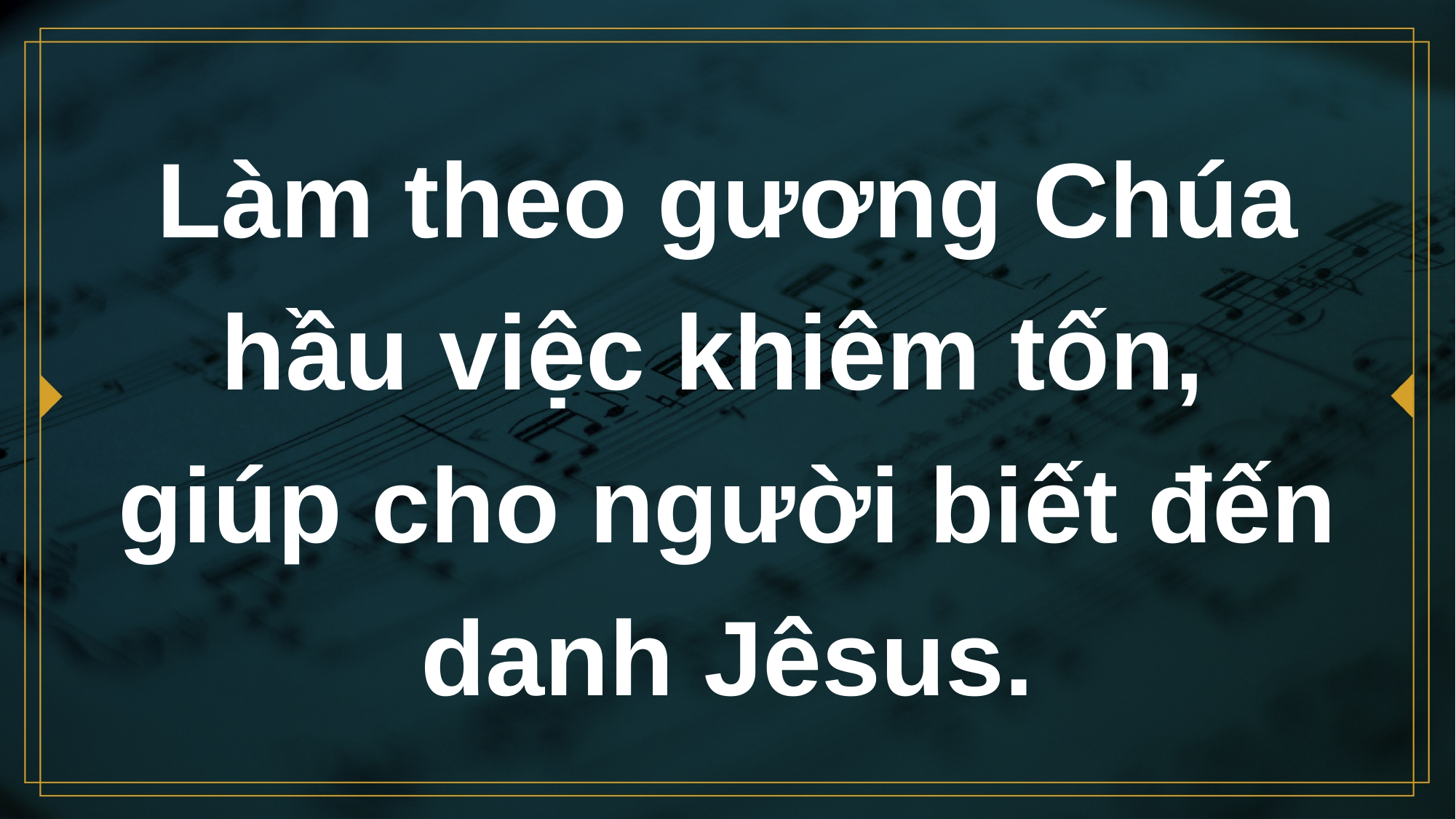

# Làm theo gương Chúa hầu việc khiêm tốn, giúp cho người biết đến danh Jêsus.